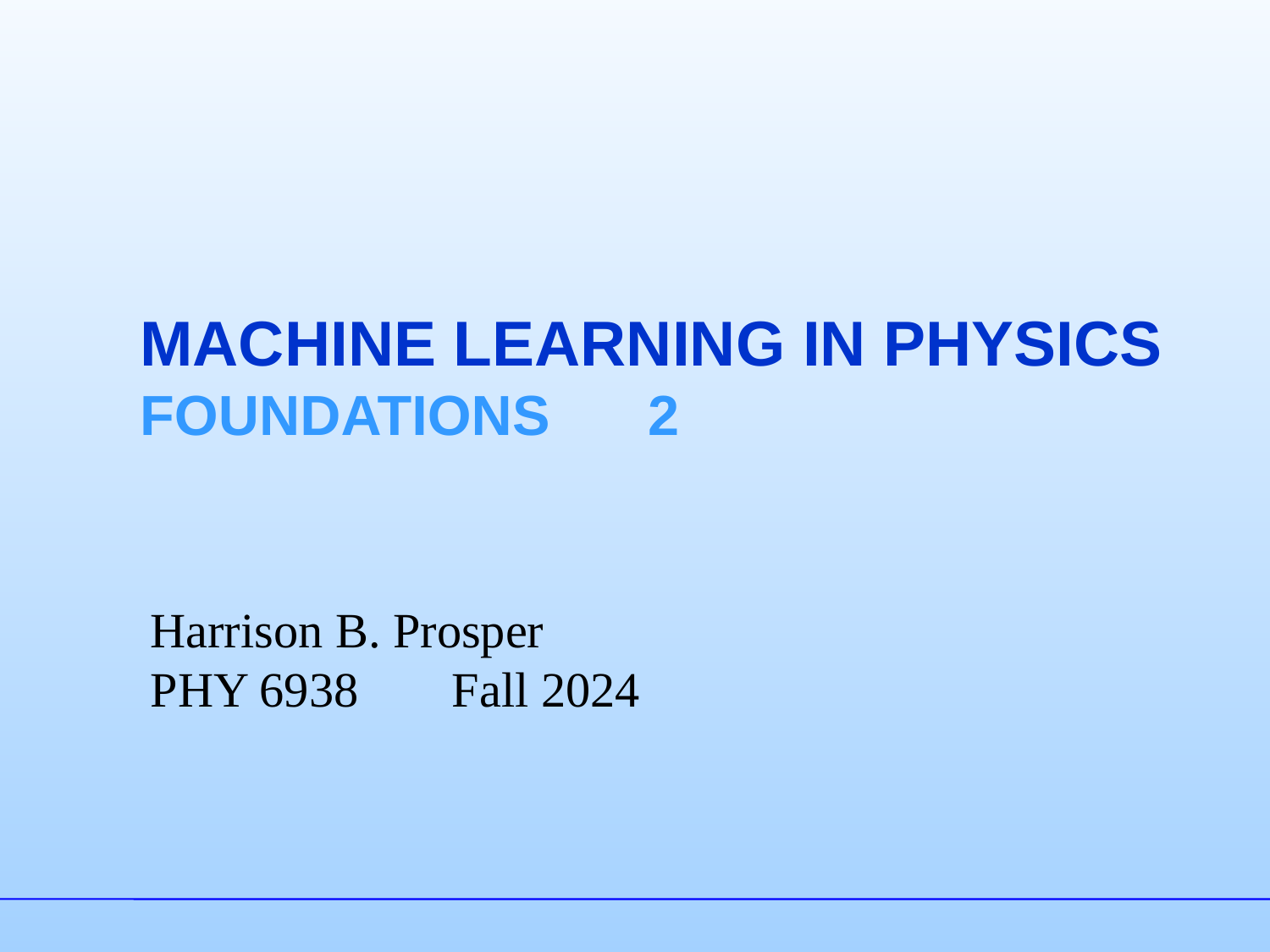

# Machine Learning In PHYsics FoundationS	2
Harrison B. Prosper
PHY 6938	Fall 2024